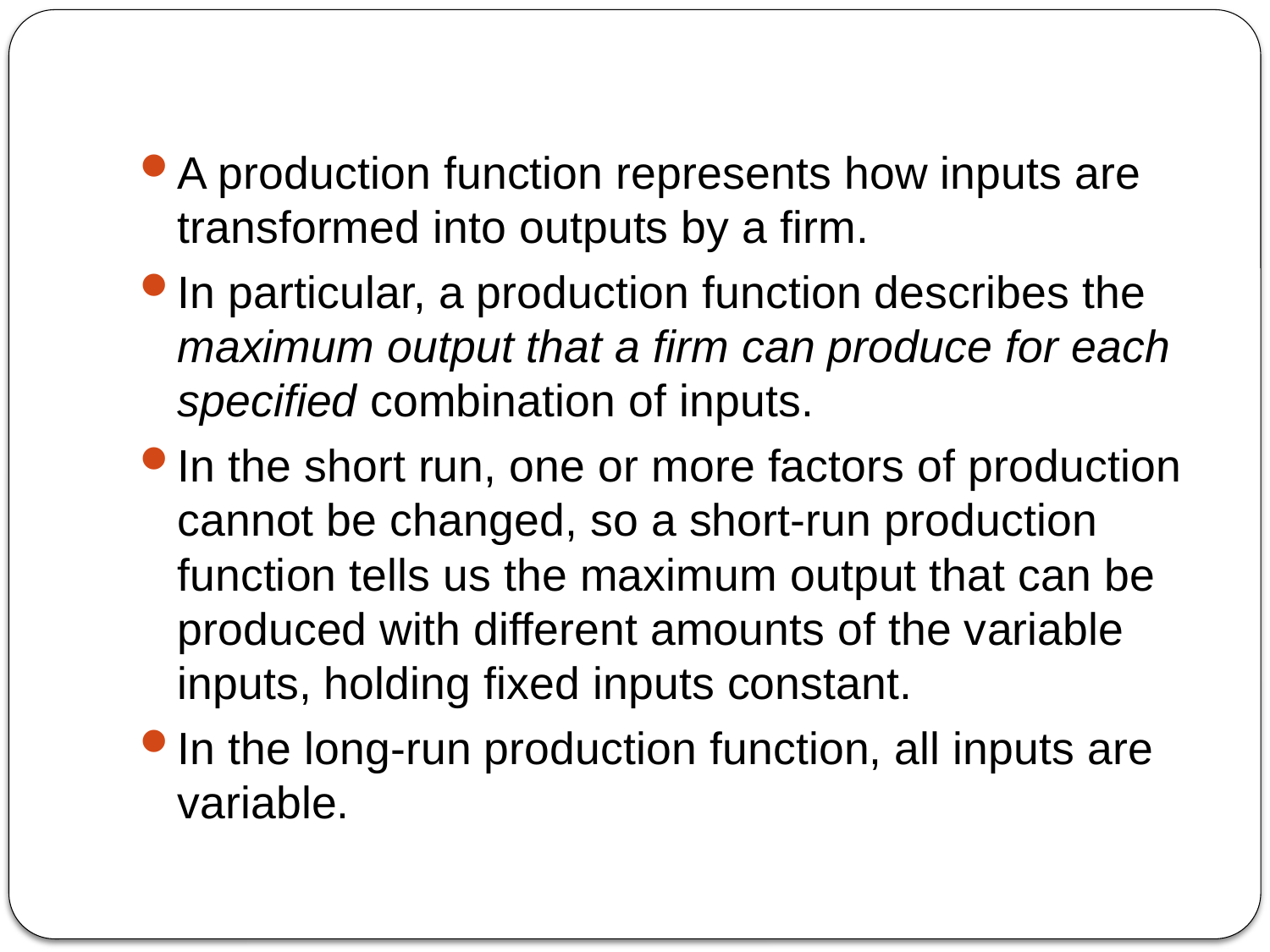

#
A production function represents how inputs are transformed into outputs by a firm.
In particular, a production function describes the maximum output that a firm can produce for each specified combination of inputs.
In the short run, one or more factors of production cannot be changed, so a short-run production function tells us the maximum output that can be produced with different amounts of the variable inputs, holding fixed inputs constant.
In the long-run production function, all inputs are variable.